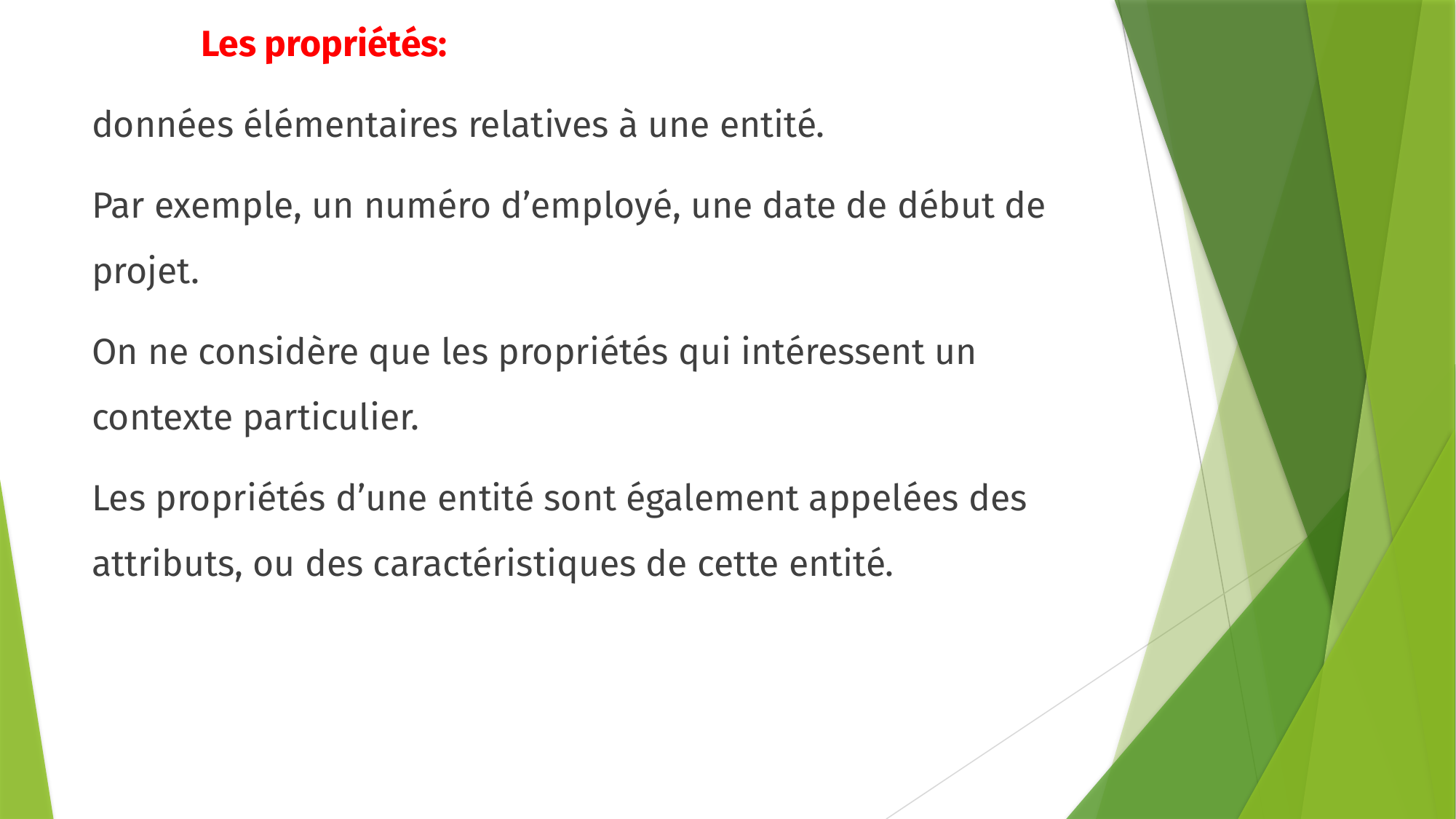

Les propriétés:
données élémentaires relatives à une entité.
Par exemple, un numéro d’employé, une date de début de projet.
On ne considère que les propriétés qui intéressent un contexte particulier.
Les propriétés d’une entité sont également appelées des attributs, ou des caractéristiques de cette entité.